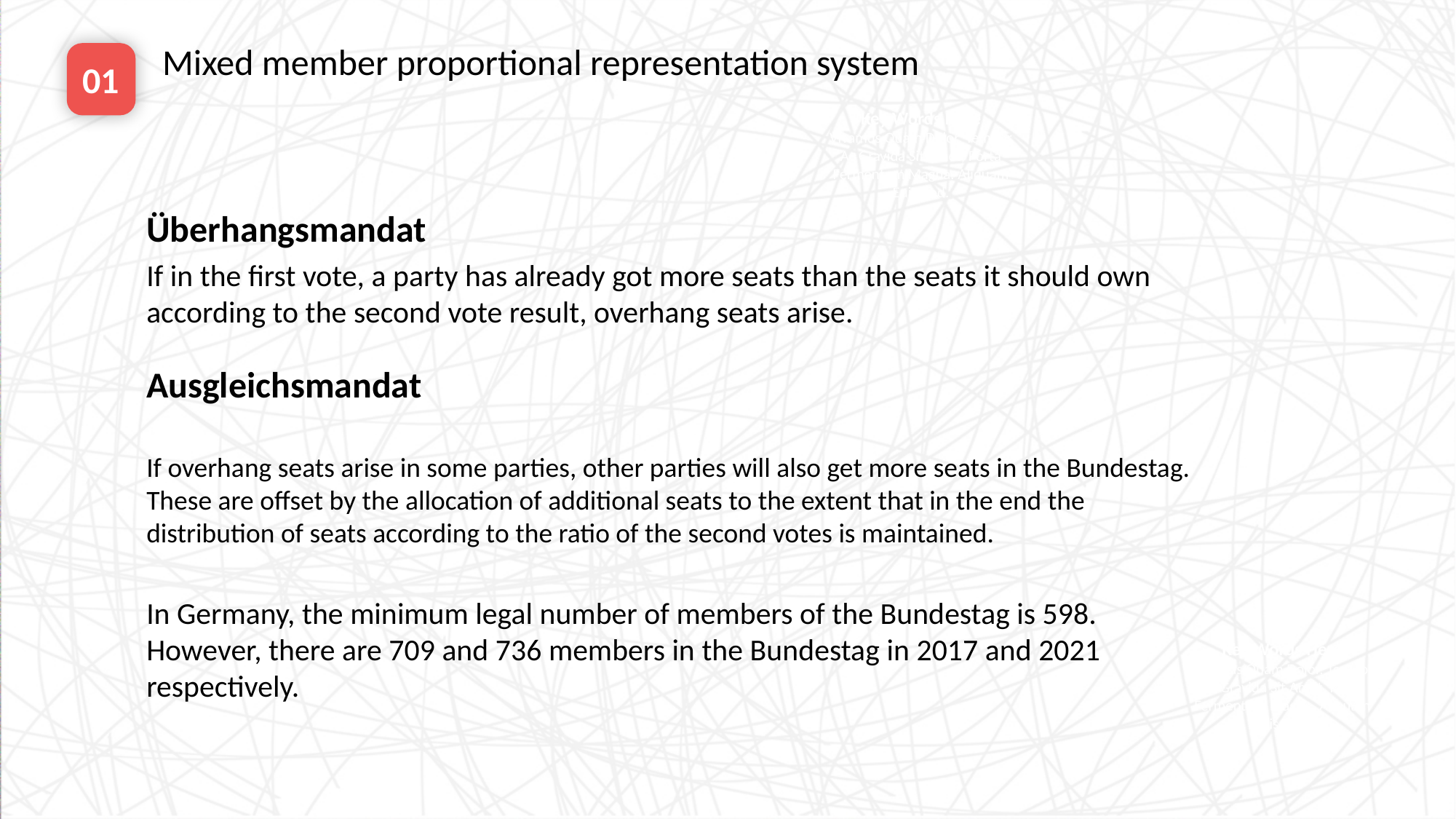

Mixed member proportional representation system
01
Key Words Here
Vivamus Quam Dolor, Tempor Ac Gravida Sit Amet, Porta Fermentum Magna. Aliquam Euismod.
Überhangsmandat
e7d195523061f1c0205959036996ad55c215b892a7aac5c0B9ADEF7896FB48F2EF97163A2DE1401E1875DEDC438B7864AD24CA23553DBBBD975DAF4CAD4A2592689FFB6CEE59FFA55B2702D0E5EE29CDFC0DD98BC7D6A39AC4E055256EE11BBEDCDB7C9722D66262996B68DE860BD3C77EBCAECB599909EC0E07B61811075331ABCDE6990254B8C8
If in the first vote, a party has already got more seats than the seats it should own according to the second vote result, overhang seats arise.
Ausgleichsmandat
If overhang seats arise in some parties, other parties will also get more seats in the Bundestag.
These are offset by the allocation of additional seats to the extent that in the end the distribution of seats according to the ratio of the second votes is maintained.
In Germany, the minimum legal number of members of the Bundestag is 598. However, there are 709 and 736 members in the Bundestag in 2017 and 2021 respectively.
Key Words Here
Vivamus Quam Dolor, Tempor Ac Gravida Sit Amet, Porta Fermentum Magna. Aliquam Euismod.